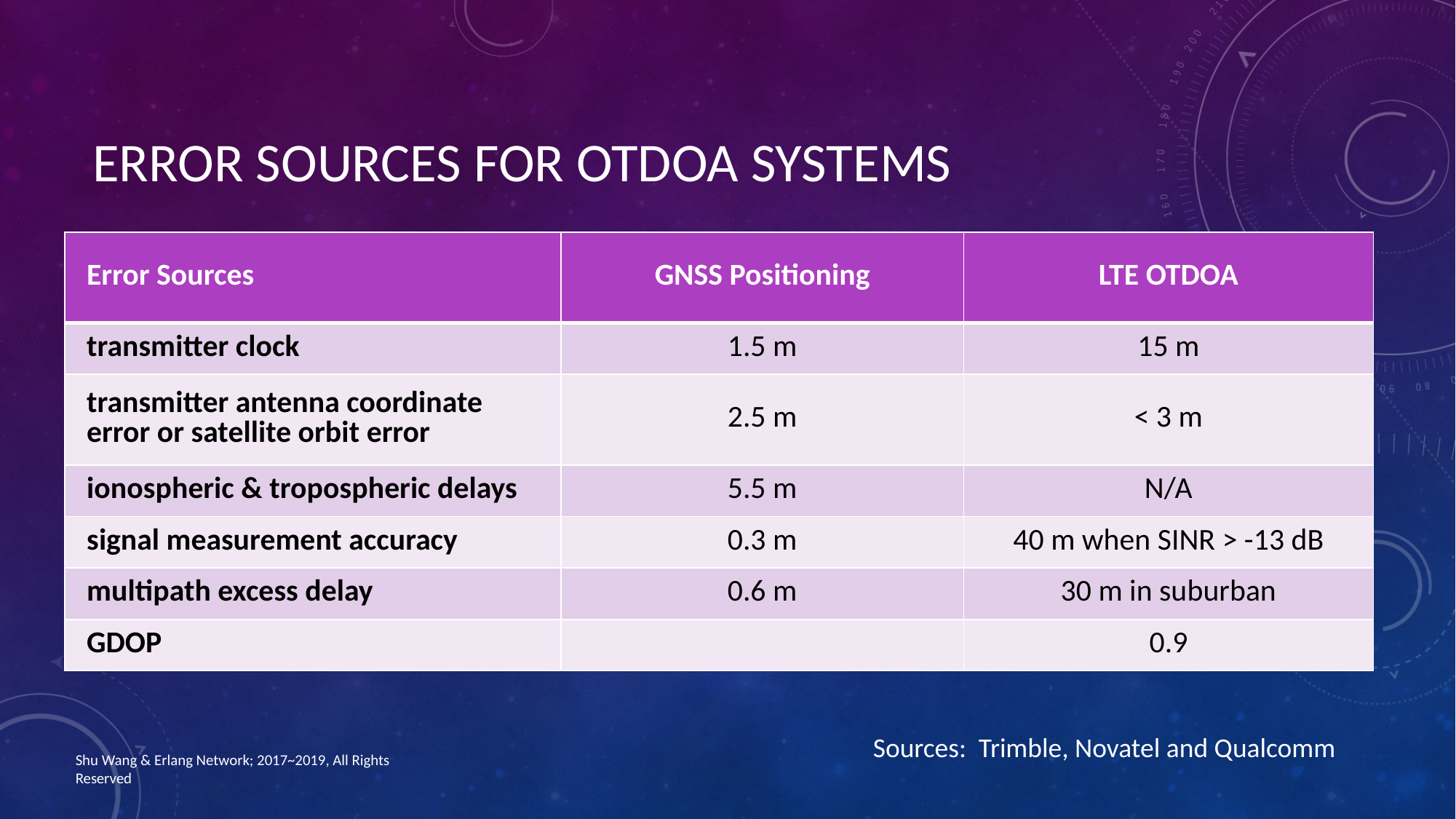

# Error sources for OTDOA Systems
| Error Sources | GNSS Positioning | LTE OTDOA |
| --- | --- | --- |
| transmitter clock | 1.5 m | 15 m |
| transmitter antenna coordinate error or satellite orbit error | 2.5 m | < 3 m |
| ionospheric & tropospheric delays | 5.5 m | N/A |
| signal measurement accuracy | 0.3 m | 40 m when SINR > -13 dB |
| multipath excess delay | 0.6 m | 30 m in suburban |
| GDOP |  | 0.9 |
Sources:  Trimble, Novatel and Qualcomm
Shu Wang & Erlang Network; 2017~2019, All Rights Reserved